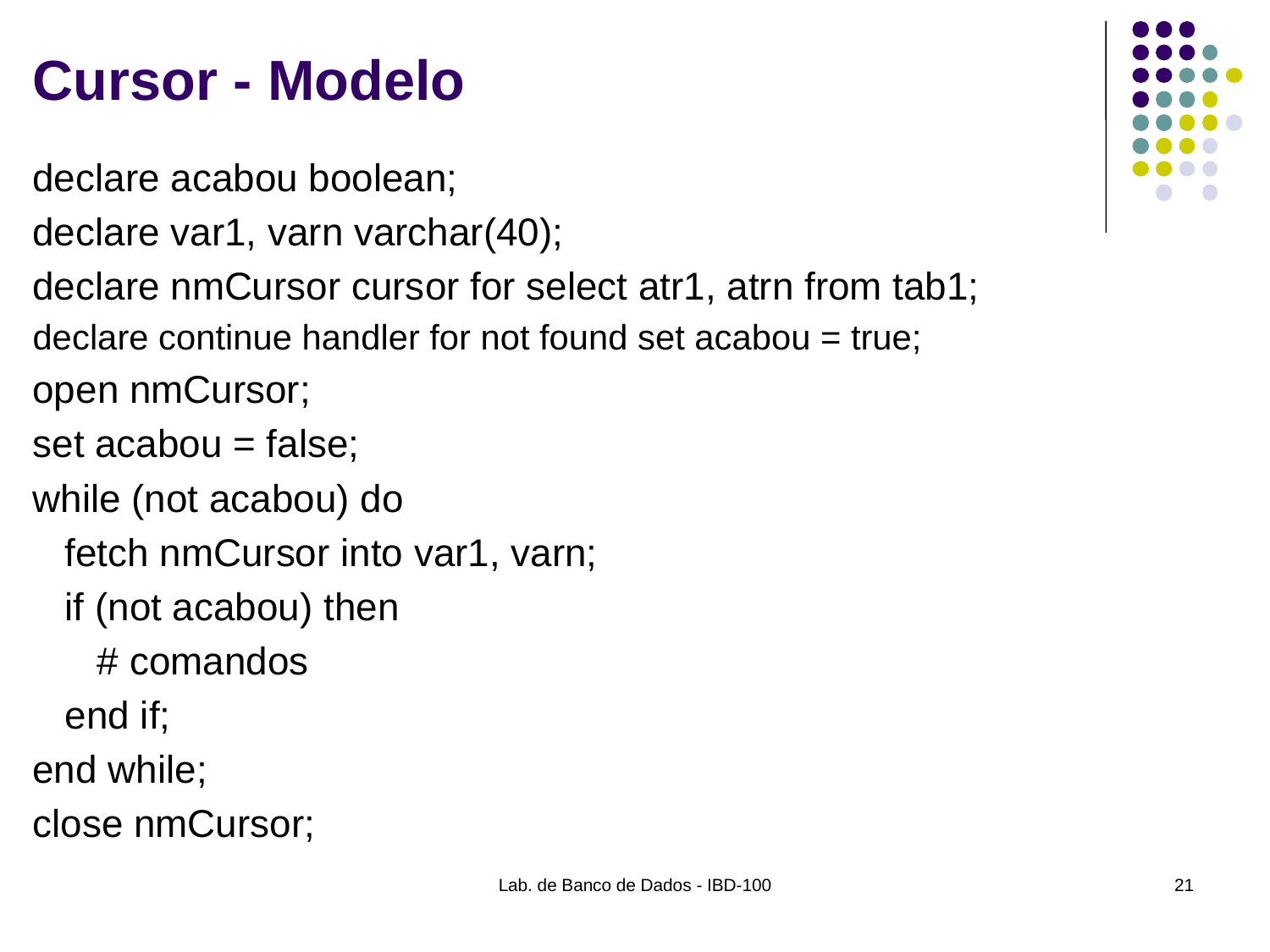

# Cursor - Modelo
declare acabou boolean;
declare var1, varn varchar(40);
declare nmCursor cursor for select atr1, atrn from tab1;
declare continue handler for not found set acabou = true;
open nmCursor;
set acabou = false;
while (not acabou) do
   fetch nmCursor into var1, varn;
   if (not acabou) then
      # comandos
   end if;
end while;
close nmCursor;
Lab. de Banco de Dados - IBD-100
21